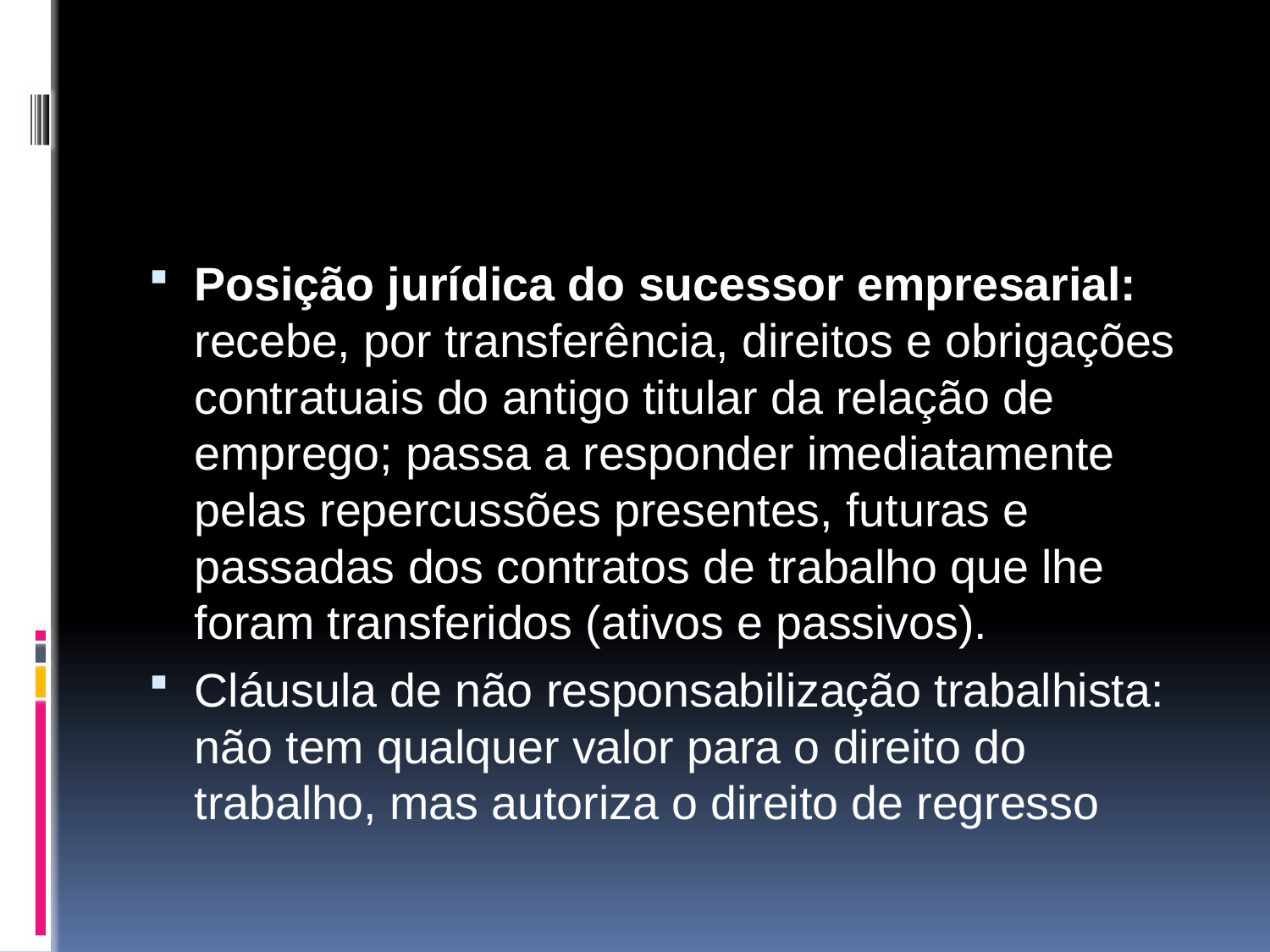

#
Posição jurídica do sucessor empresarial: recebe, por transferência, direitos e obrigações contratuais do antigo titular da relação de emprego; passa a responder imediatamente pelas repercussões presentes, futuras e passadas dos contratos de trabalho que lhe foram transferidos (ativos e passivos).
Cláusula de não responsabilização trabalhista: não tem qualquer valor para o direito do trabalho, mas autoriza o direito de regresso